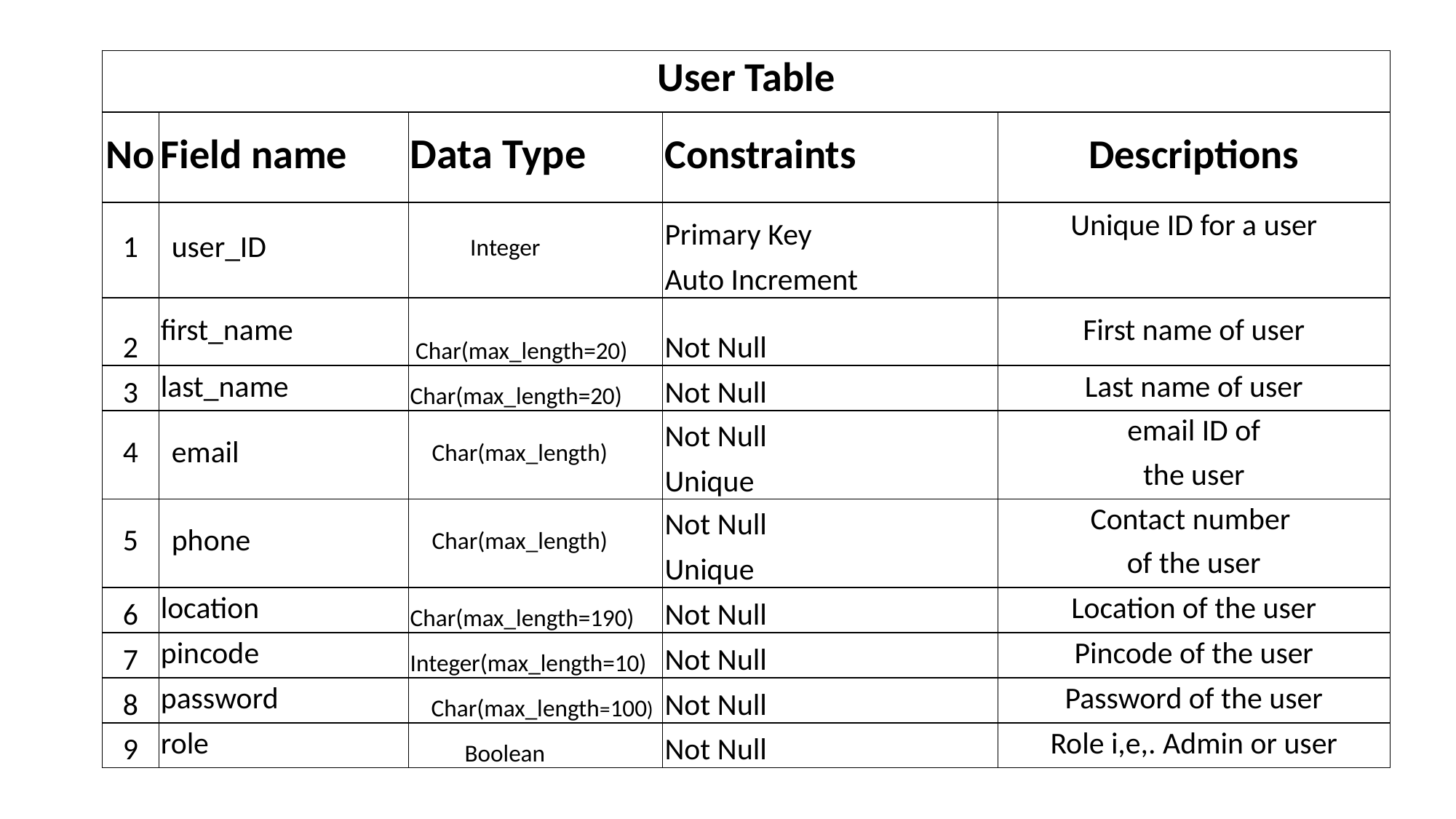

| User Table |  |  |  |  |
| --- | --- | --- | --- | --- |
| No | Field name | Data Type | Constraints | Descriptions |
| 1 | user\_ID | Integer | Primary Key | Unique ID for a user |
|  |  |  | Auto Increment |  |
| 2 | first\_name | Char(max\_length=20) | Not Null | First name of user |
| 3 | last\_name | Char(max\_length=20) | Not Null | Last name of user |
| 4 | email | Char(max\_length) | Not Null | email ID of |
|  |  |  | Unique | the user |
| 5 | phone | Char(max\_length) | Not Null | Contact number |
|  |  |  | Unique | of the user |
| 6 | location | Char(max\_length=190) | Not Null | Location of the user |
| 7 | pincode | Integer(max\_length=10) | Not Null | Pincode of the user |
| 8 | password | Char(max\_length=100) | Not Null | Password of the user |
| 9 | role | Boolean | Not Null | Role i,e,. Admin or user |